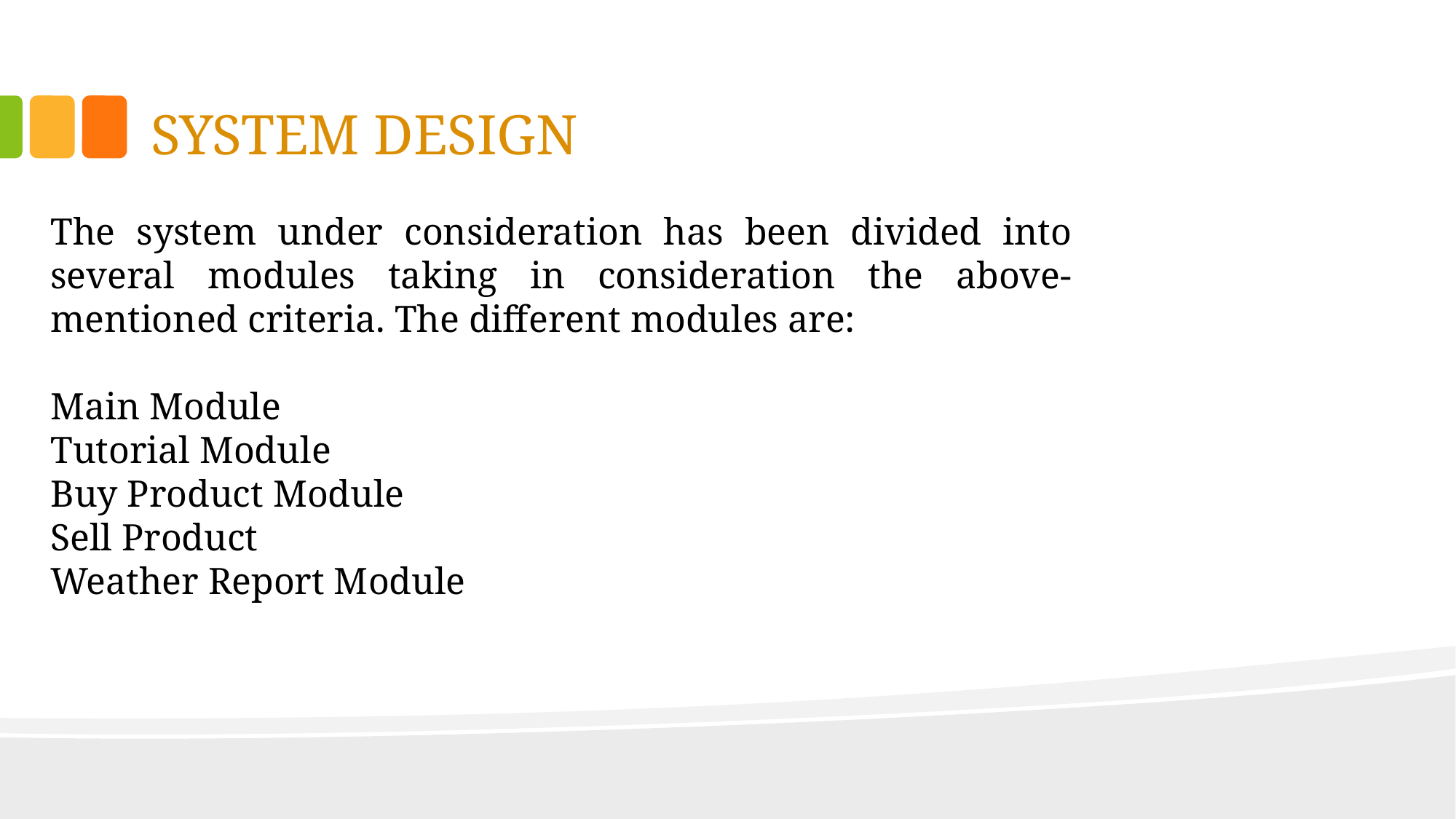

# SYSTEM DESIGN
The system under consideration has been divided into several modules taking in consideration the above-mentioned criteria. The different modules are:

Main Module
Tutorial Module
Buy Product Module
Sell Product
Weather Report Module